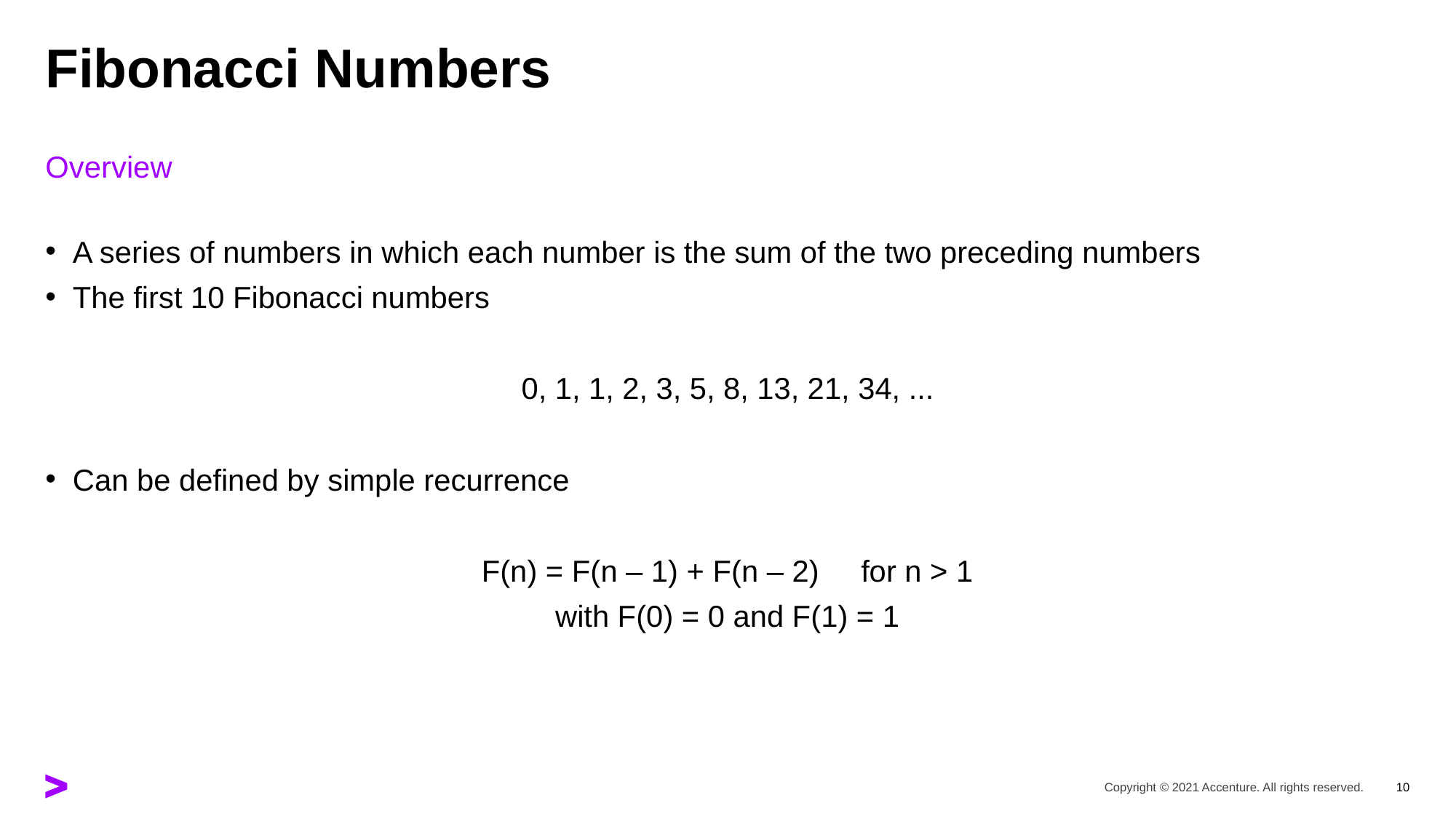

# Fibonacci Numbers
Overview
A series of numbers in which each number is the sum of the two preceding numbers
The first 10 Fibonacci numbers

0, 1, 1, 2, 3, 5, 8, 13, 21, 34, ...

Can be defined by simple recurrence

F(n) = F(n – 1) + F(n – 2)     for n > 1
with F(0) = 0 and F(1) = 1
Copyright © 2021 Accenture. All rights reserved.
10